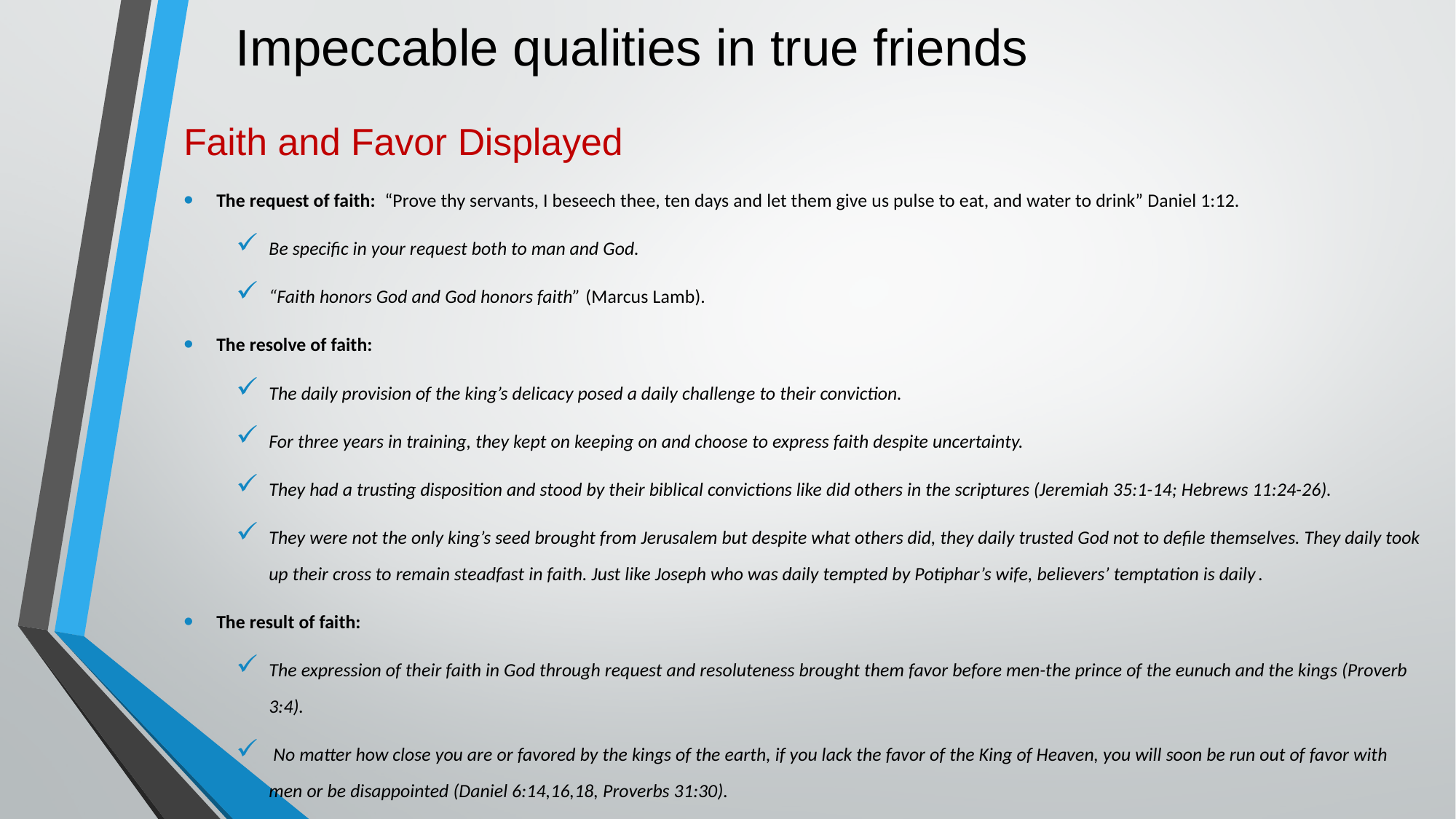

# Impeccable qualities in true friends
Faith and Favor Displayed
The request of faith:  “Prove thy servants, I beseech thee, ten days and let them give us pulse to eat, and water to drink” Daniel 1:12.
Be specific in your request both to man and God.
“Faith honors God and God honors faith” (Marcus Lamb).
The resolve of faith:
The daily provision of the king’s delicacy posed a daily challenge to their conviction.
For three years in training, they kept on keeping on and choose to express faith despite uncertainty.
They had a trusting disposition and stood by their biblical convictions like did others in the scriptures (Jeremiah 35:1-14; Hebrews 11:24-26).
They were not the only king’s seed brought from Jerusalem but despite what others did, they daily trusted God not to defile themselves. They daily took up their cross to remain steadfast in faith. Just like Joseph who was daily tempted by Potiphar’s wife, believers’ temptation is daily.
The result of faith:
The expression of their faith in God through request and resoluteness brought them favor before men-the prince of the eunuch and the kings (Proverb 3:4).
 No matter how close you are or favored by the kings of the earth, if you lack the favor of the King of Heaven, you will soon be run out of favor with men or be disappointed (Daniel 6:14,16,18, Proverbs 31:30).